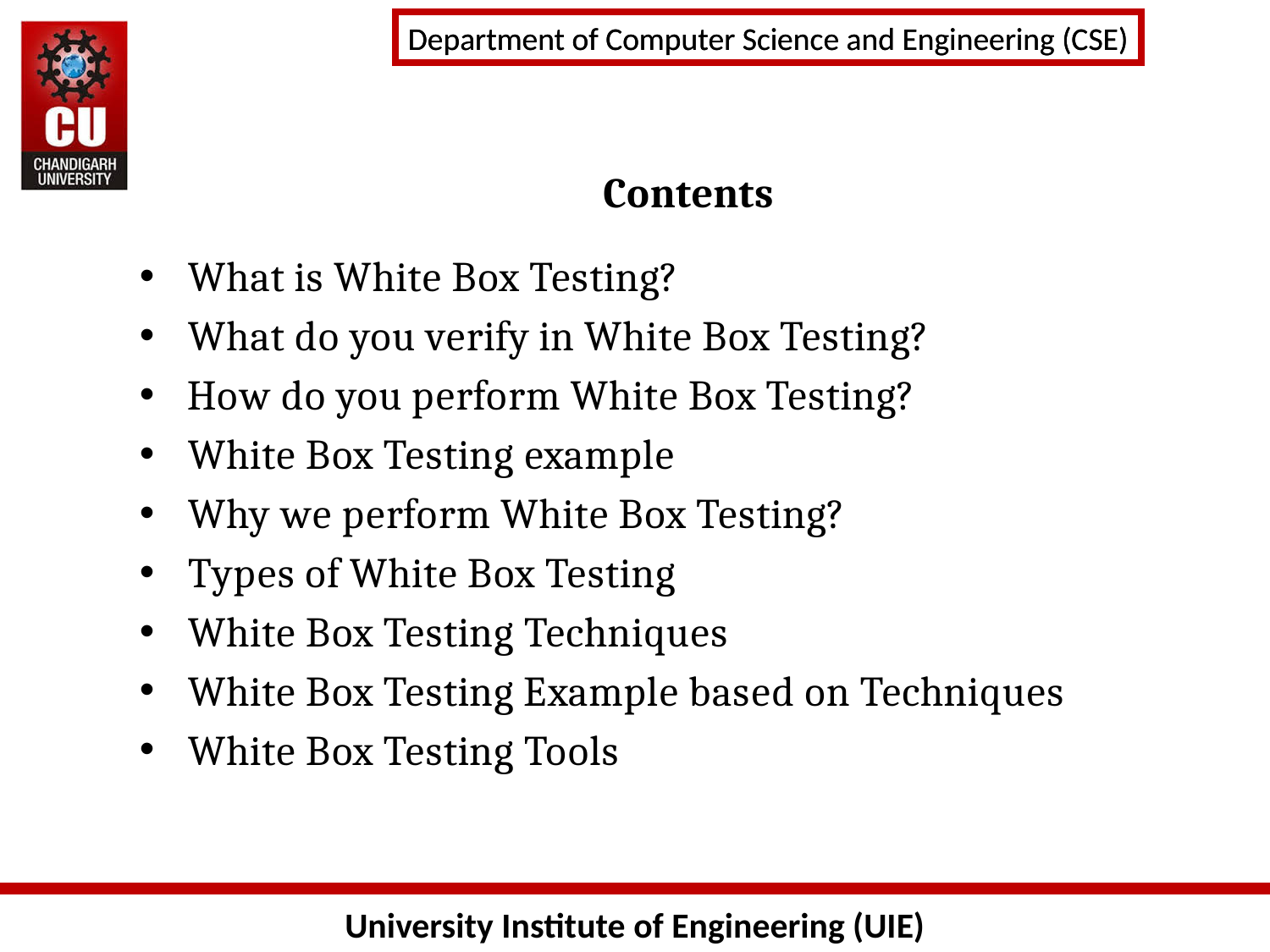

# Contents
What is White Box Testing?
What do you verify in White Box Testing?
How do you perform White Box Testing?
White Box Testing example
Why we perform White Box Testing?
Types of White Box Testing
White Box Testing Techniques
White Box Testing Example based on Techniques
White Box Testing Tools